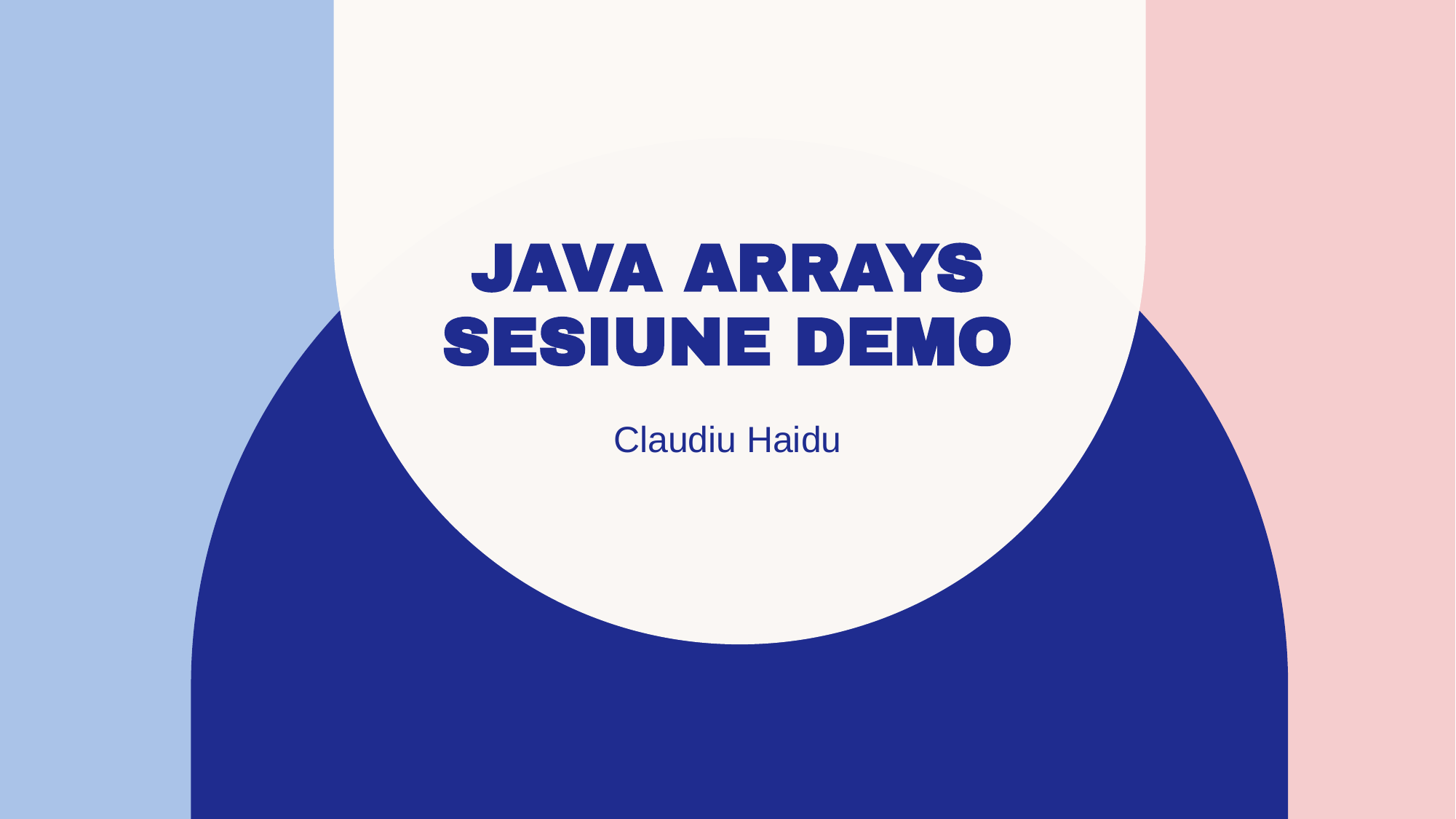

# Java Arrays Sesiune Demo
Claudiu Haidu​